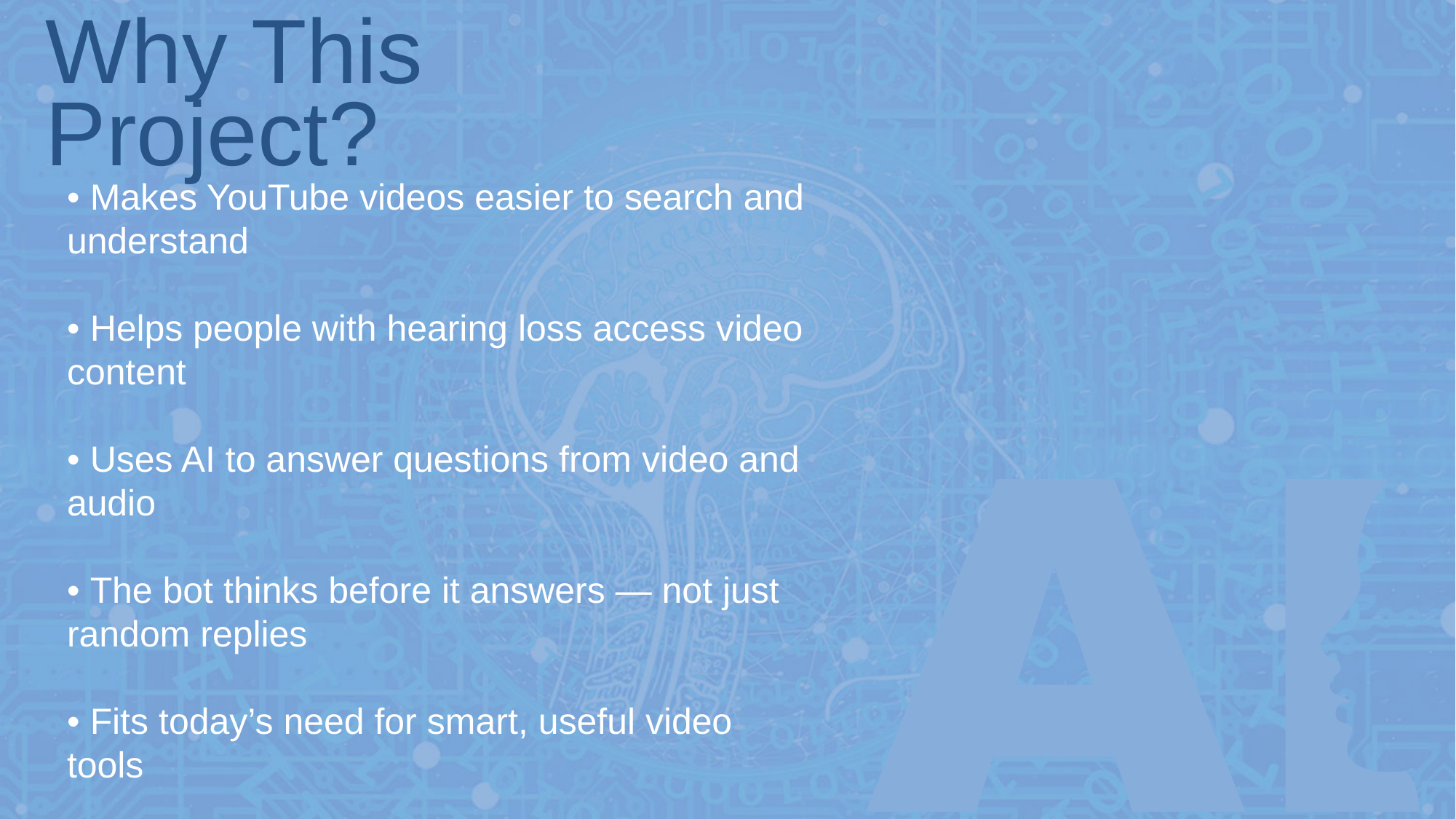

Why This Project?
• Makes YouTube videos easier to search and understand

• Helps people with hearing loss access video content

• Uses AI to answer questions from video and audio

• The bot thinks before it answers — not just random replies

• Fits today’s need for smart, useful video tools